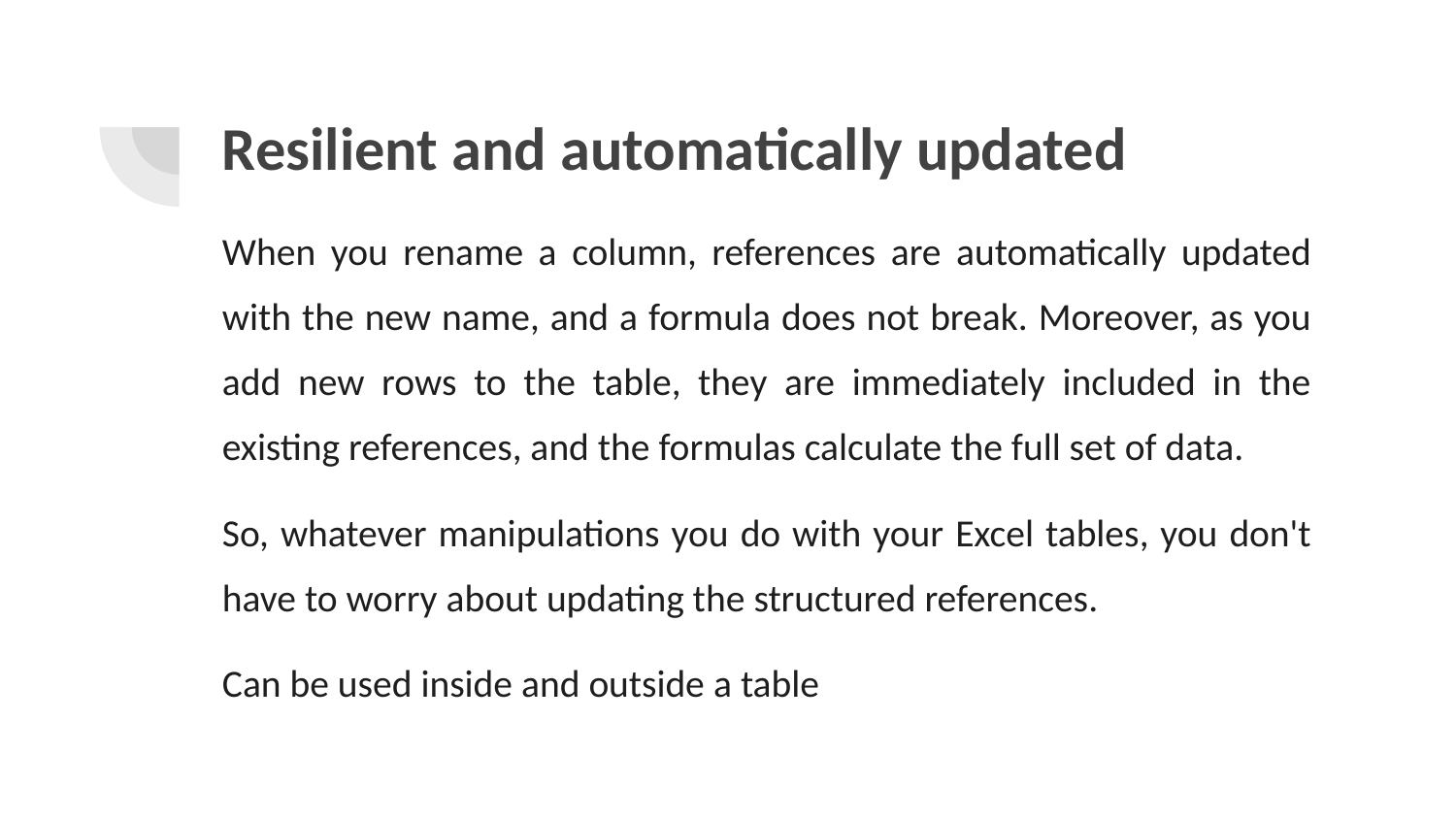

# Resilient and automatically updated
When you rename a column, references are automatically updated with the new name, and a formula does not break. Moreover, as you add new rows to the table, they are immediately included in the existing references, and the formulas calculate the full set of data.
So, whatever manipulations you do with your Excel tables, you don't have to worry about updating the structured references.
Can be used inside and outside a table